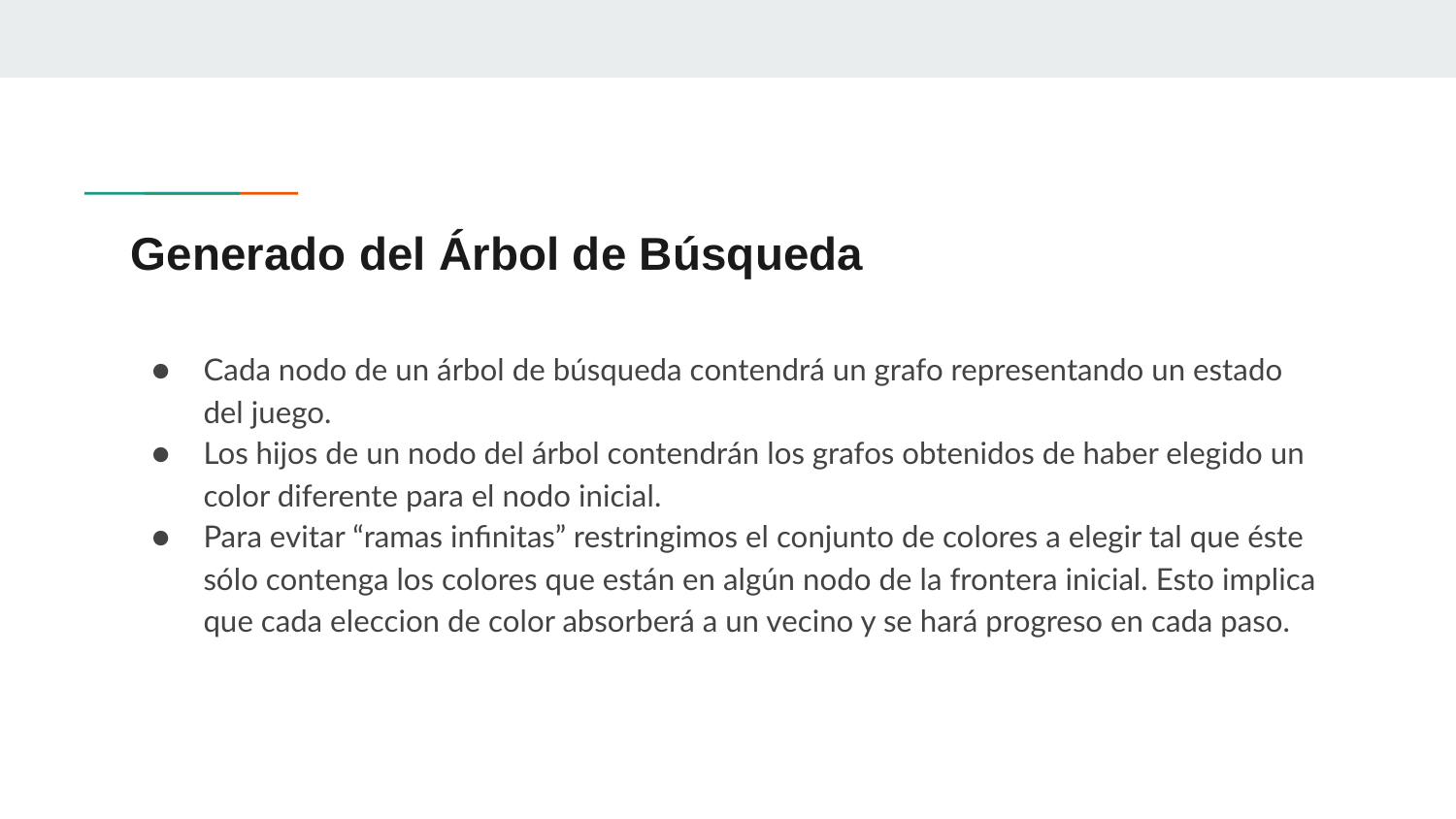

# Generado del Árbol de Búsqueda
Cada nodo de un árbol de búsqueda contendrá un grafo representando un estado del juego.
Los hijos de un nodo del árbol contendrán los grafos obtenidos de haber elegido un color diferente para el nodo inicial.
Para evitar “ramas infinitas” restringimos el conjunto de colores a elegir tal que éste sólo contenga los colores que están en algún nodo de la frontera inicial. Esto implica que cada eleccion de color absorberá a un vecino y se hará progreso en cada paso.